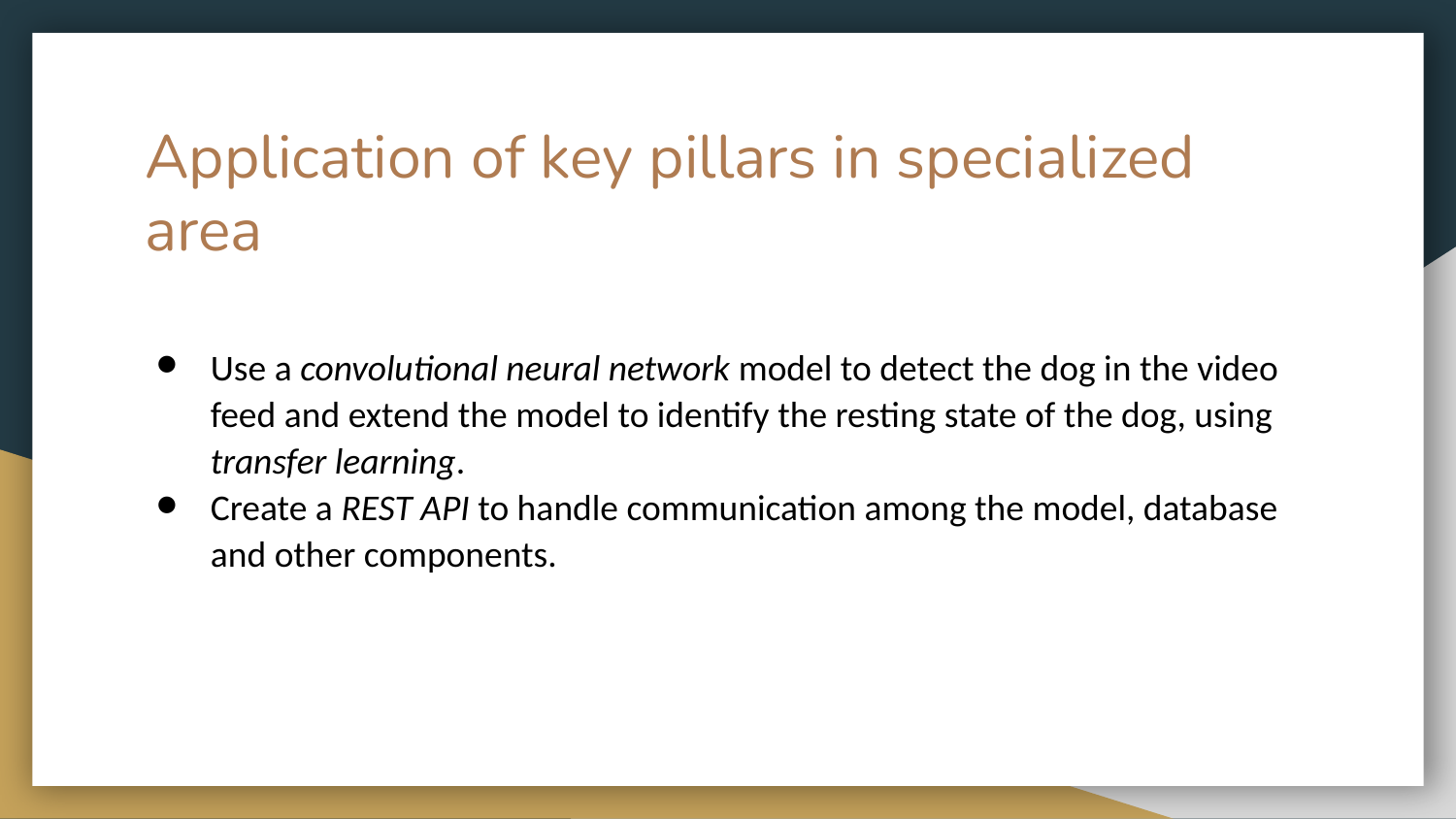

# Application of key pillars in specialized area
Use a convolutional neural network model to detect the dog in the video feed and extend the model to identify the resting state of the dog, using transfer learning.
Create a REST API to handle communication among the model, database and other components.